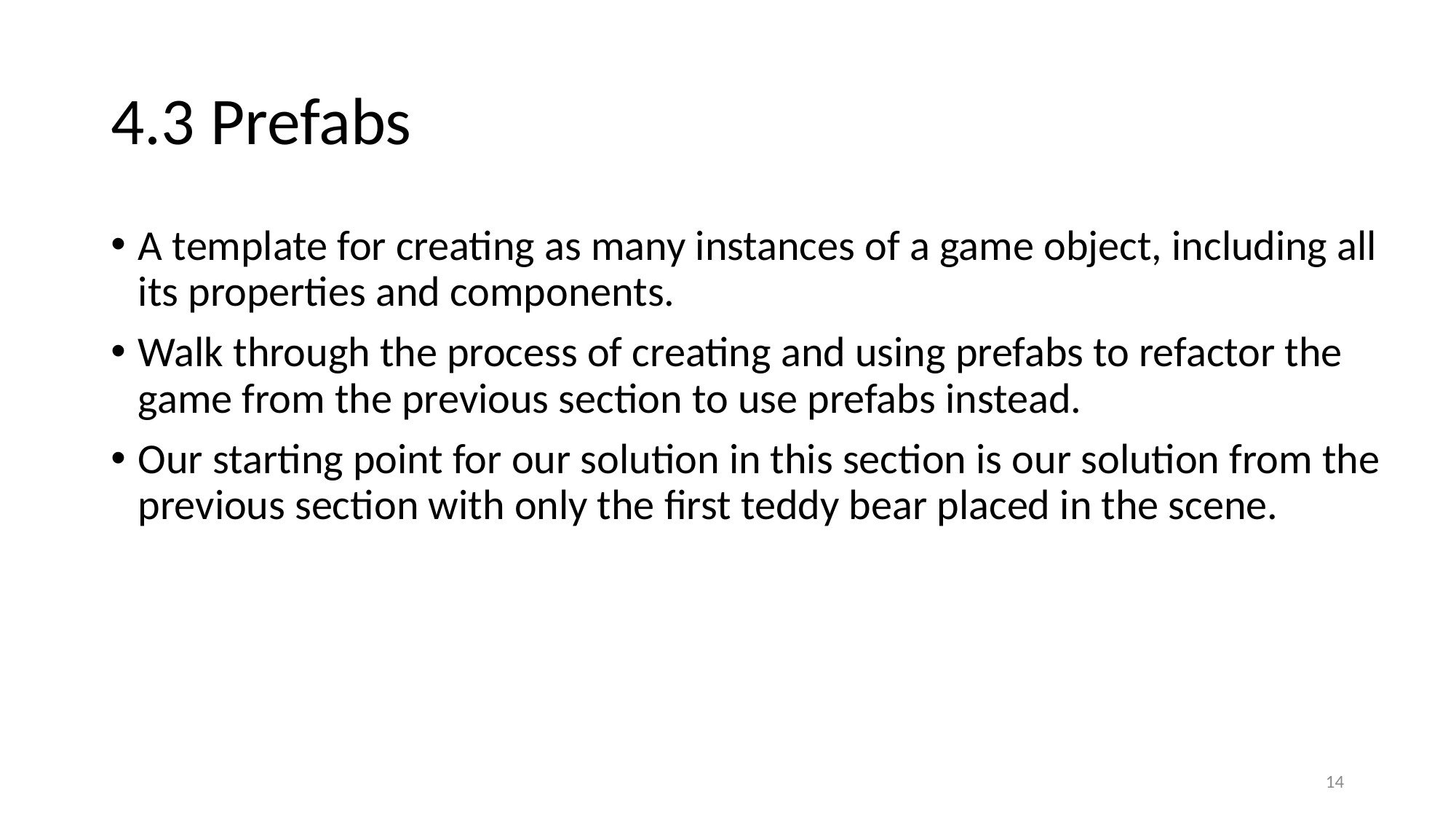

# 4.3 Prefabs
A template for creating as many instances of a game object, including all its properties and components.
Walk through the process of creating and using prefabs to refactor the game from the previous section to use prefabs instead.
Our starting point for our solution in this section is our solution from the previous section with only the first teddy bear placed in the scene.
14